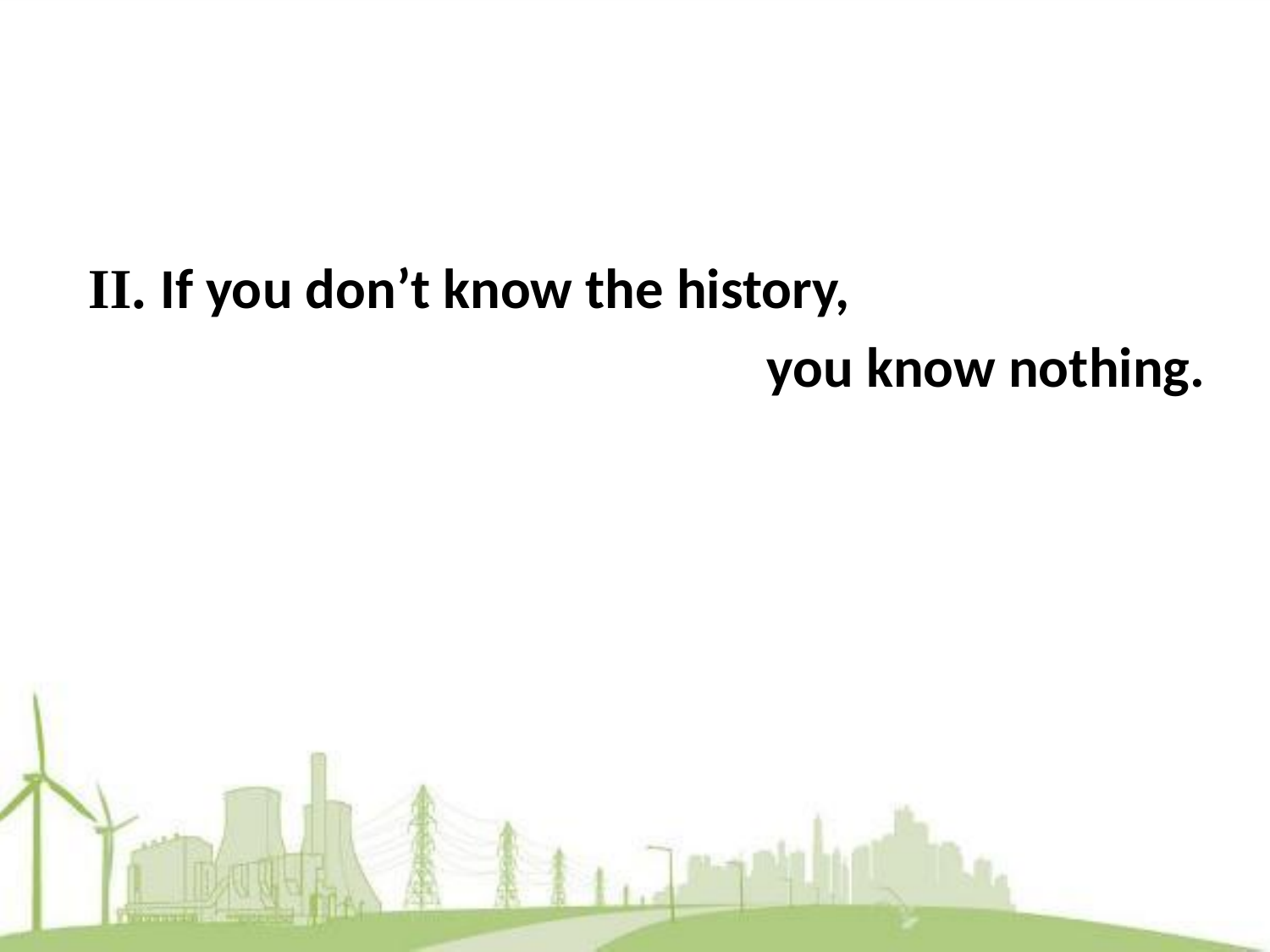

II. If you don’t know the history,
 you know nothing.